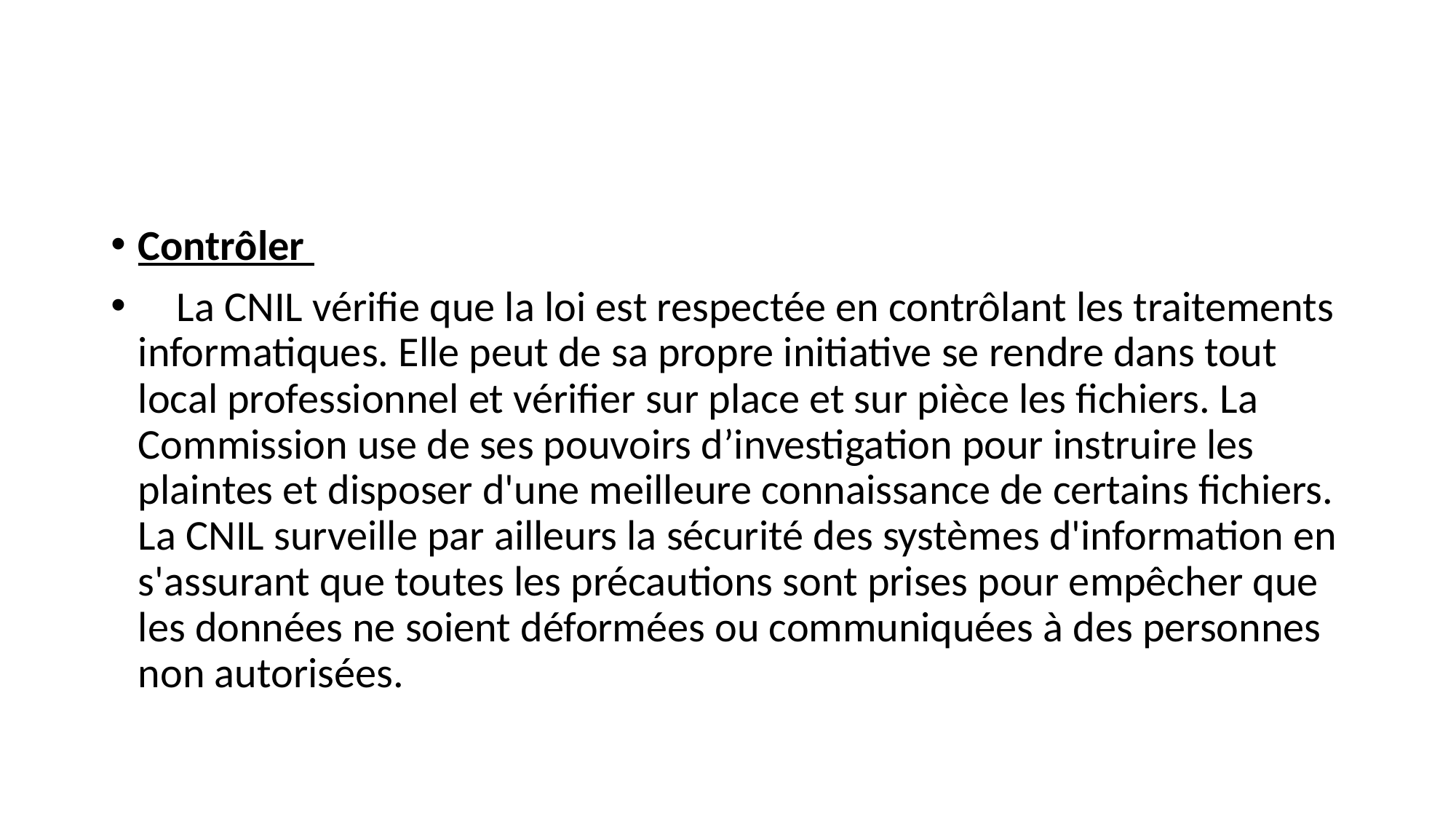

Contrôler
    La CNIL vérifie que la loi est respectée en contrôlant les traitements informatiques. Elle peut de sa propre initiative se rendre dans tout local professionnel et vérifier sur place et sur pièce les fichiers. La Commission use de ses pouvoirs d’investigation pour instruire les plaintes et disposer d'une meilleure connaissance de certains fichiers. La CNIL surveille par ailleurs la sécurité des systèmes d'information en s'assurant que toutes les précautions sont prises pour empêcher que les données ne soient déformées ou communiquées à des personnes non autorisées.